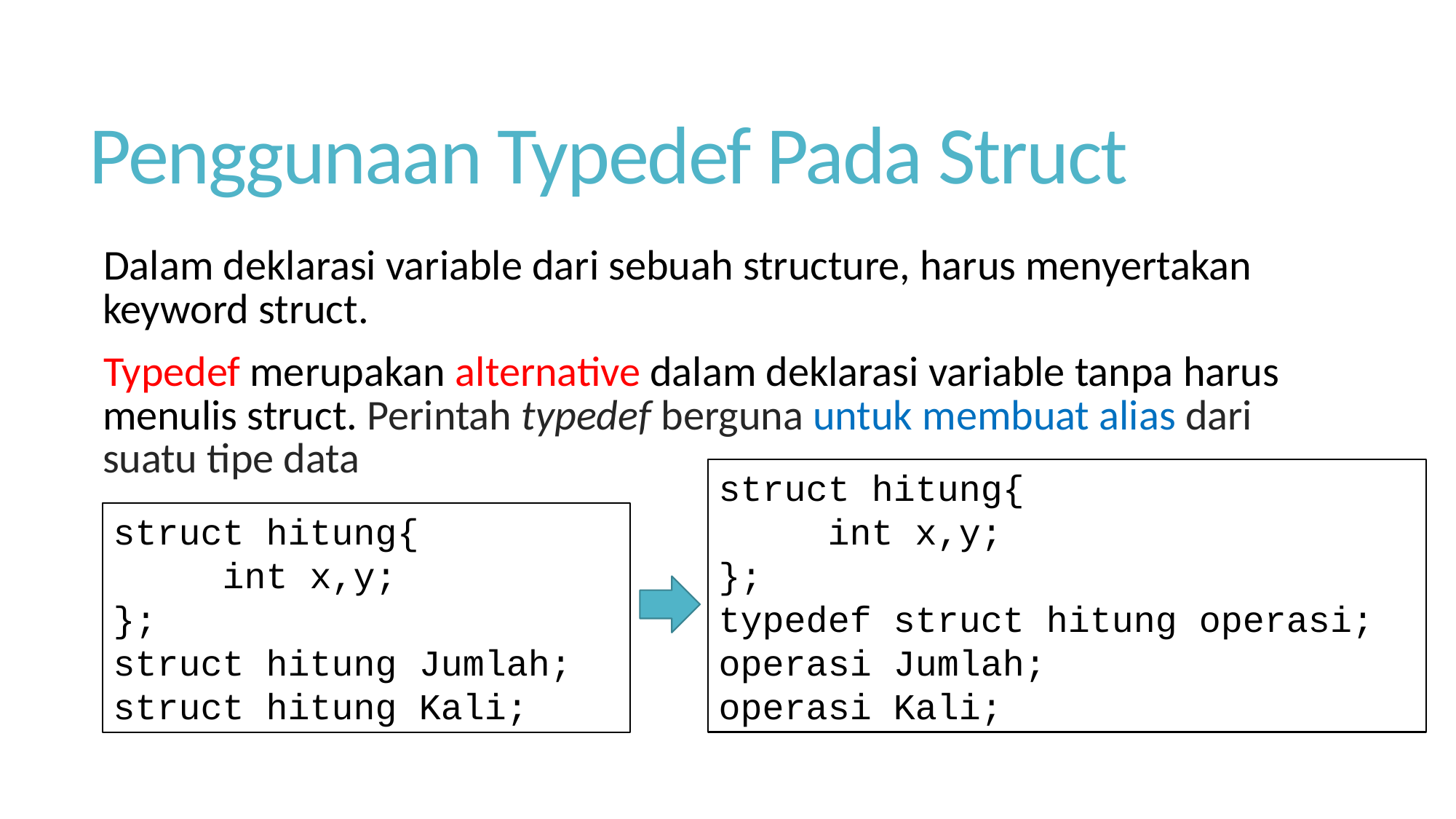

# Penggunaan Typedef Pada Struct
Dalam deklarasi variable dari sebuah structure, harus menyertakan keyword struct.
Typedef merupakan alternative dalam deklarasi variable tanpa harus menulis struct. Perintah typedef berguna untuk membuat alias dari suatu tipe data

struct hitung{
	int x,y;
};
typedef struct hitung operasi;
operasi Jumlah;
operasi Kali;
struct hitung{
	int x,y;
};
struct hitung Jumlah;
struct hitung Kali;